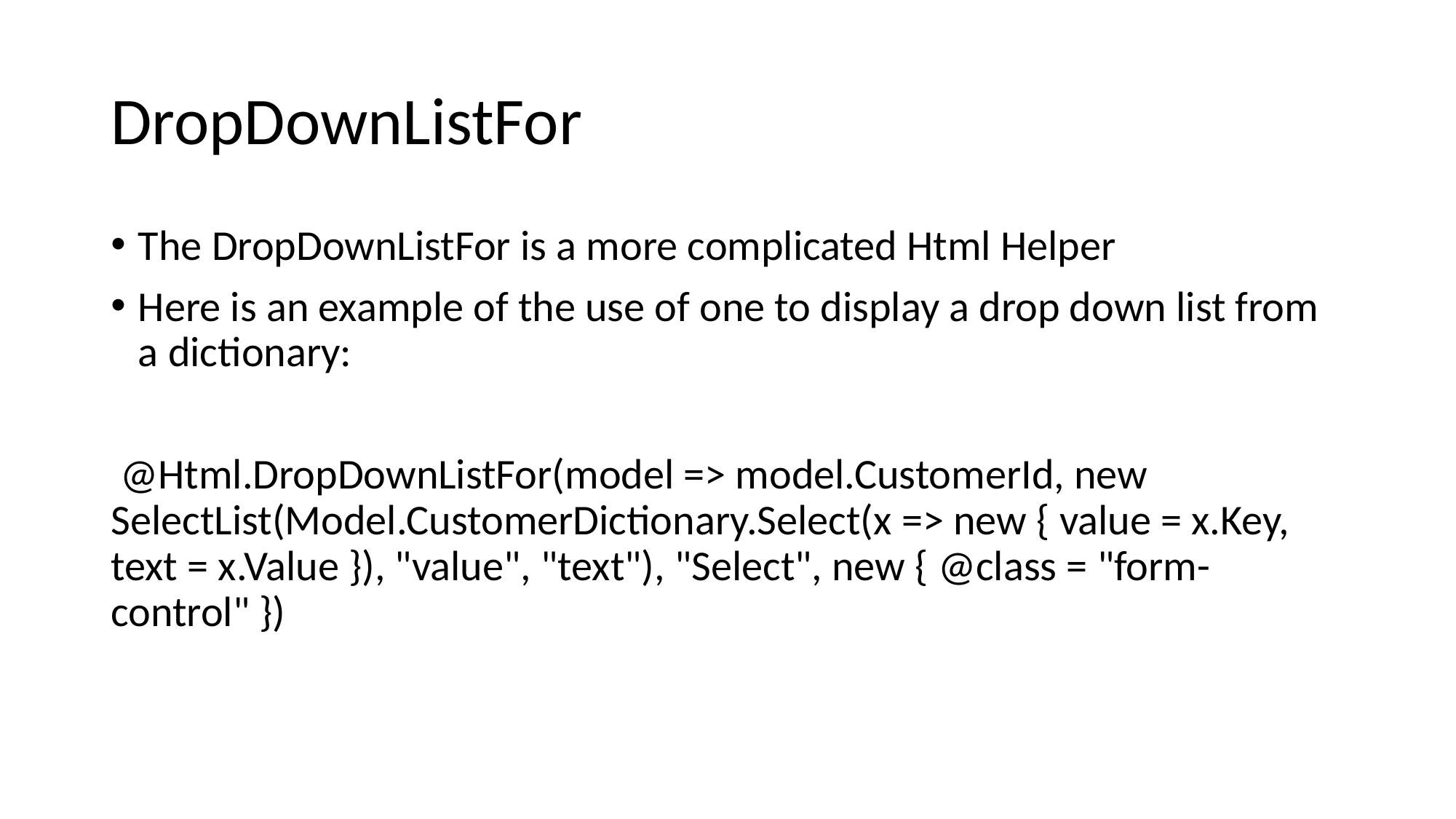

# DropDownListFor
The DropDownListFor is a more complicated Html Helper
Here is an example of the use of one to display a drop down list from a dictionary:

 @Html.DropDownListFor(model => model.CustomerId, new SelectList(Model.CustomerDictionary.Select(x => new { value = x.Key, text = x.Value }), "value", "text"), "Select", new { @class = "form-control" })